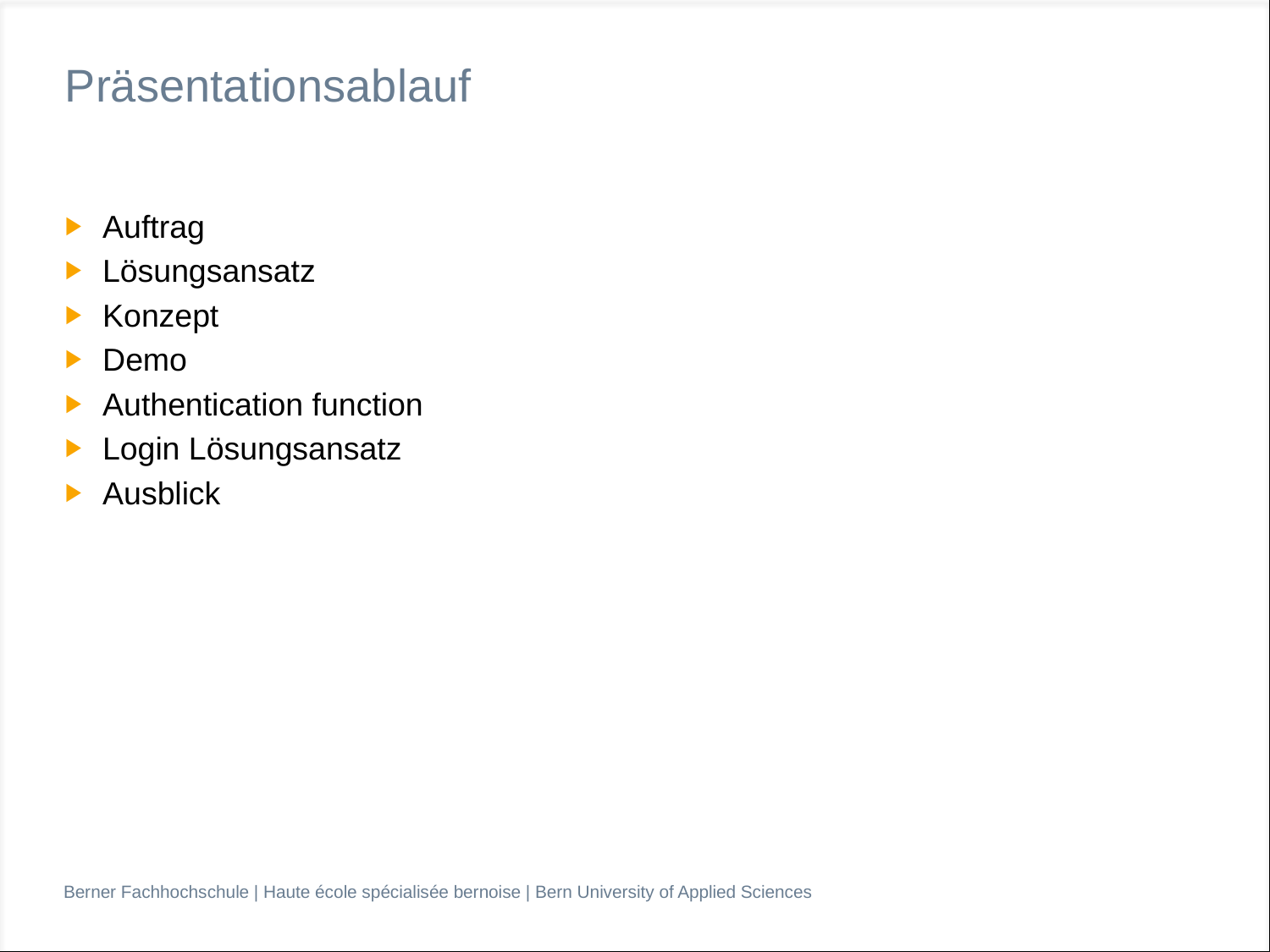

# Präsentationsablauf
Auftrag
Lösungsansatz
Konzept
Demo
Authentication function
Login Lösungsansatz
Ausblick